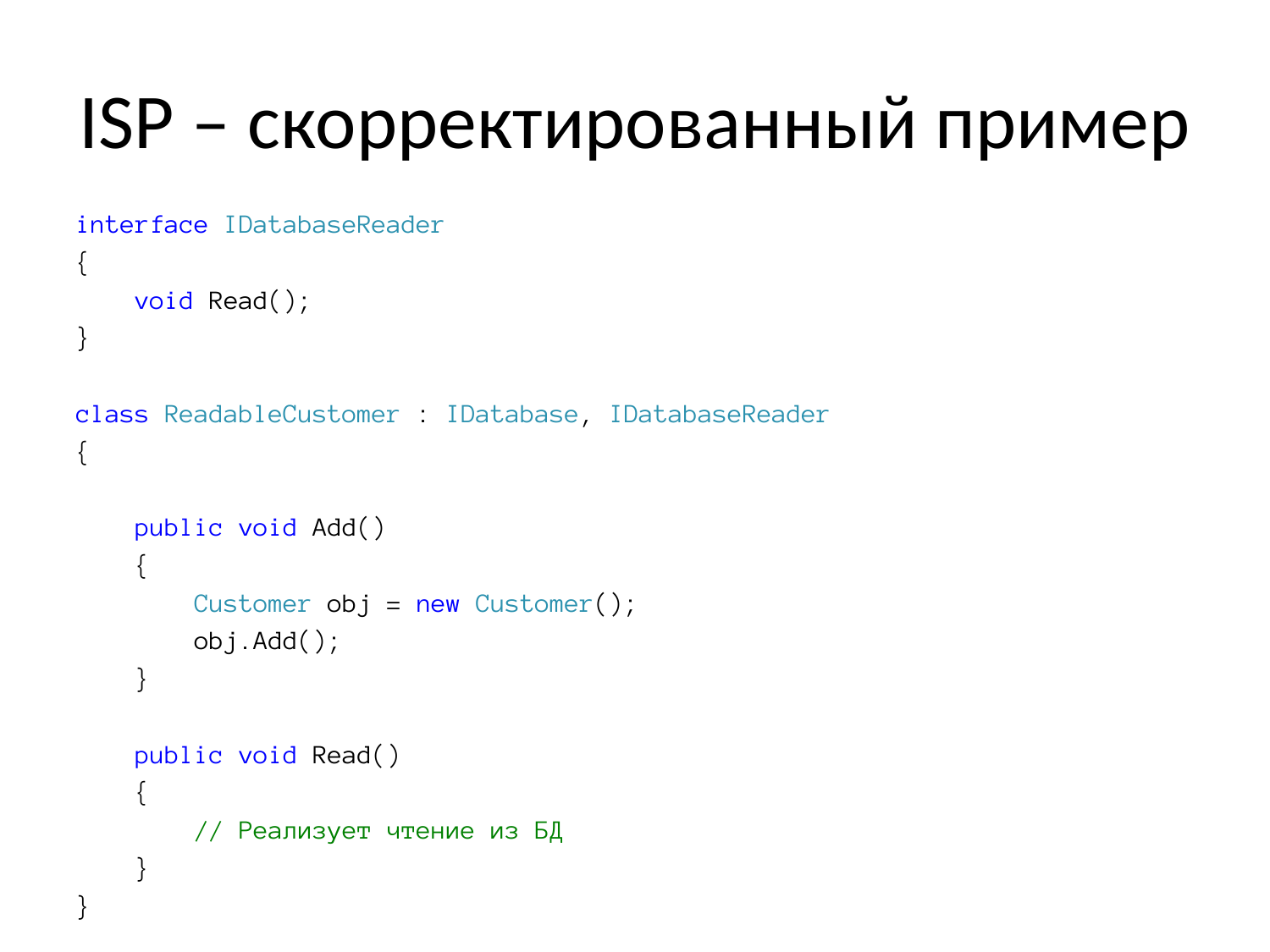

# ISP – скорректированный пример
interface IDatabaseReader
{
    void Read();
}

class ReadableCustomer : IDatabase, IDatabaseReader
{

    public void Add()
    {
        Customer obj = new Customer();
        obj.Add();
    }

    public void Read()
    {
        // Реализует чтение из БД
    }
}